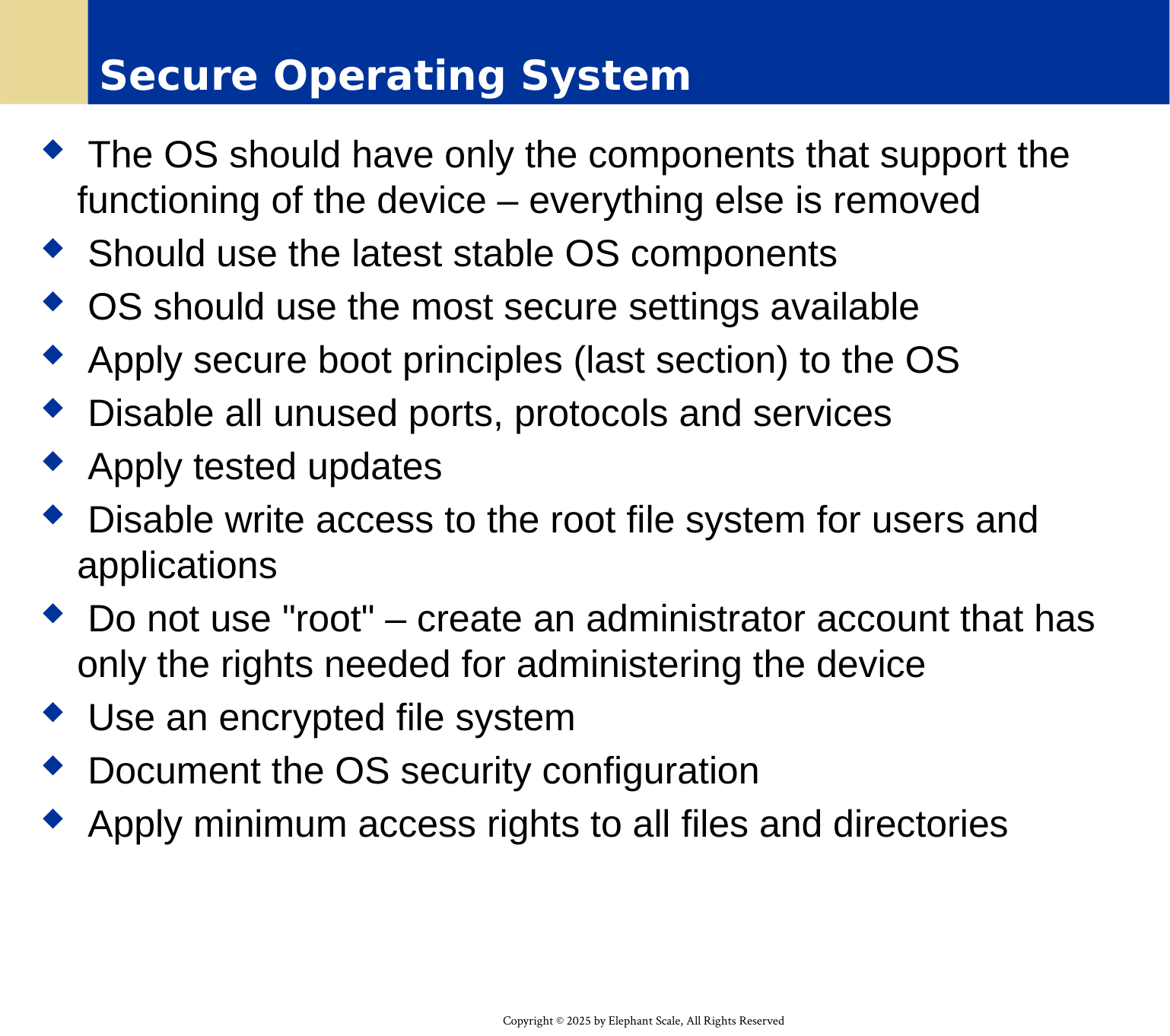

# Secure Operating System
 The OS should have only the components that support the functioning of the device – everything else is removed
 Should use the latest stable OS components
 OS should use the most secure settings available
 Apply secure boot principles (last section) to the OS
 Disable all unused ports, protocols and services
 Apply tested updates
 Disable write access to the root file system for users and applications
 Do not use "root" – create an administrator account that has only the rights needed for administering the device
 Use an encrypted file system
 Document the OS security configuration
 Apply minimum access rights to all files and directories
Copyright © 2025 by Elephant Scale, All Rights Reserved